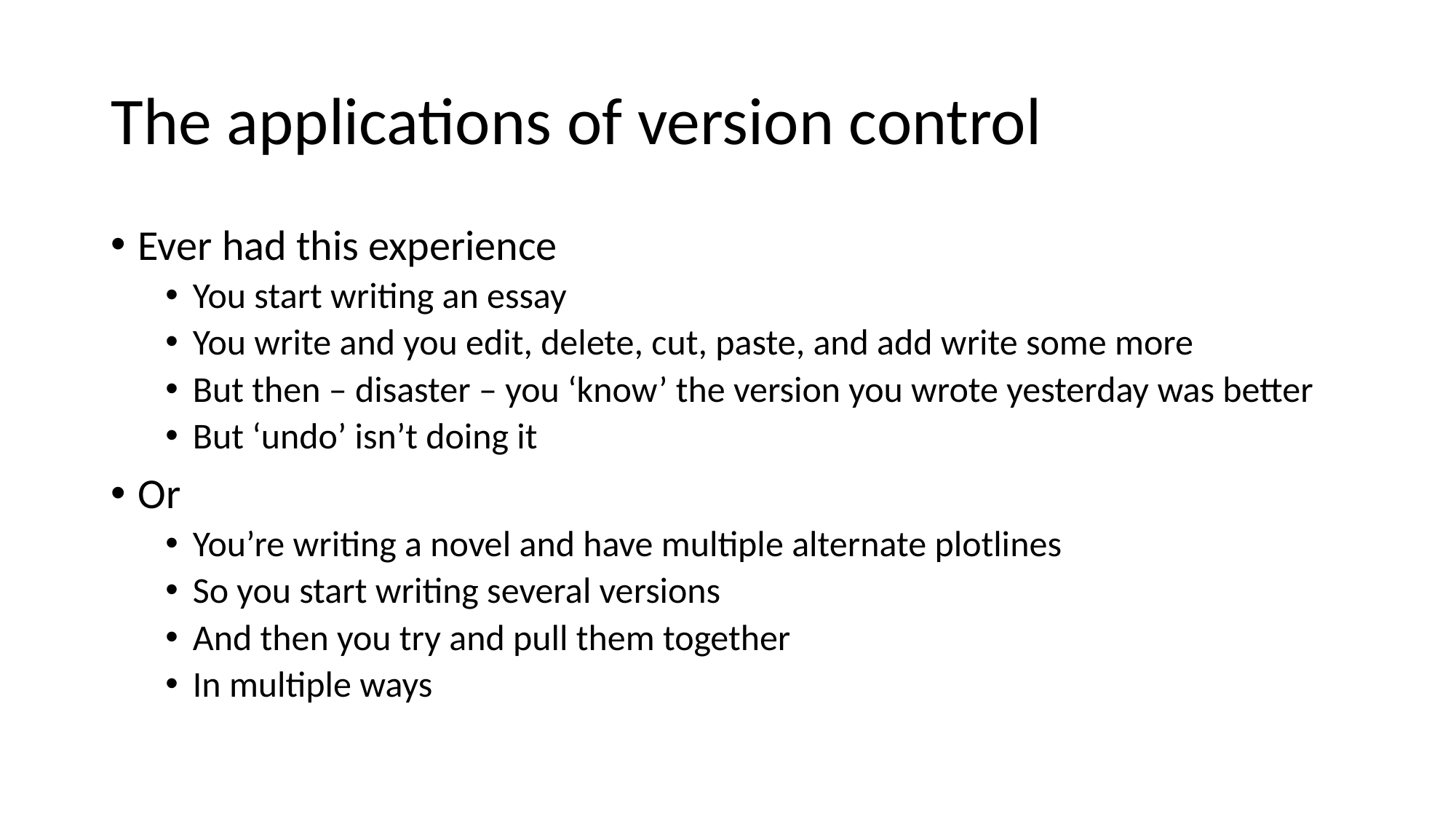

# The applications of version control
Ever had this experience
You start writing an essay
You write and you edit, delete, cut, paste, and add write some more
But then – disaster – you ‘know’ the version you wrote yesterday was better
But ‘undo’ isn’t doing it
Or
You’re writing a novel and have multiple alternate plotlines
So you start writing several versions
And then you try and pull them together
In multiple ways